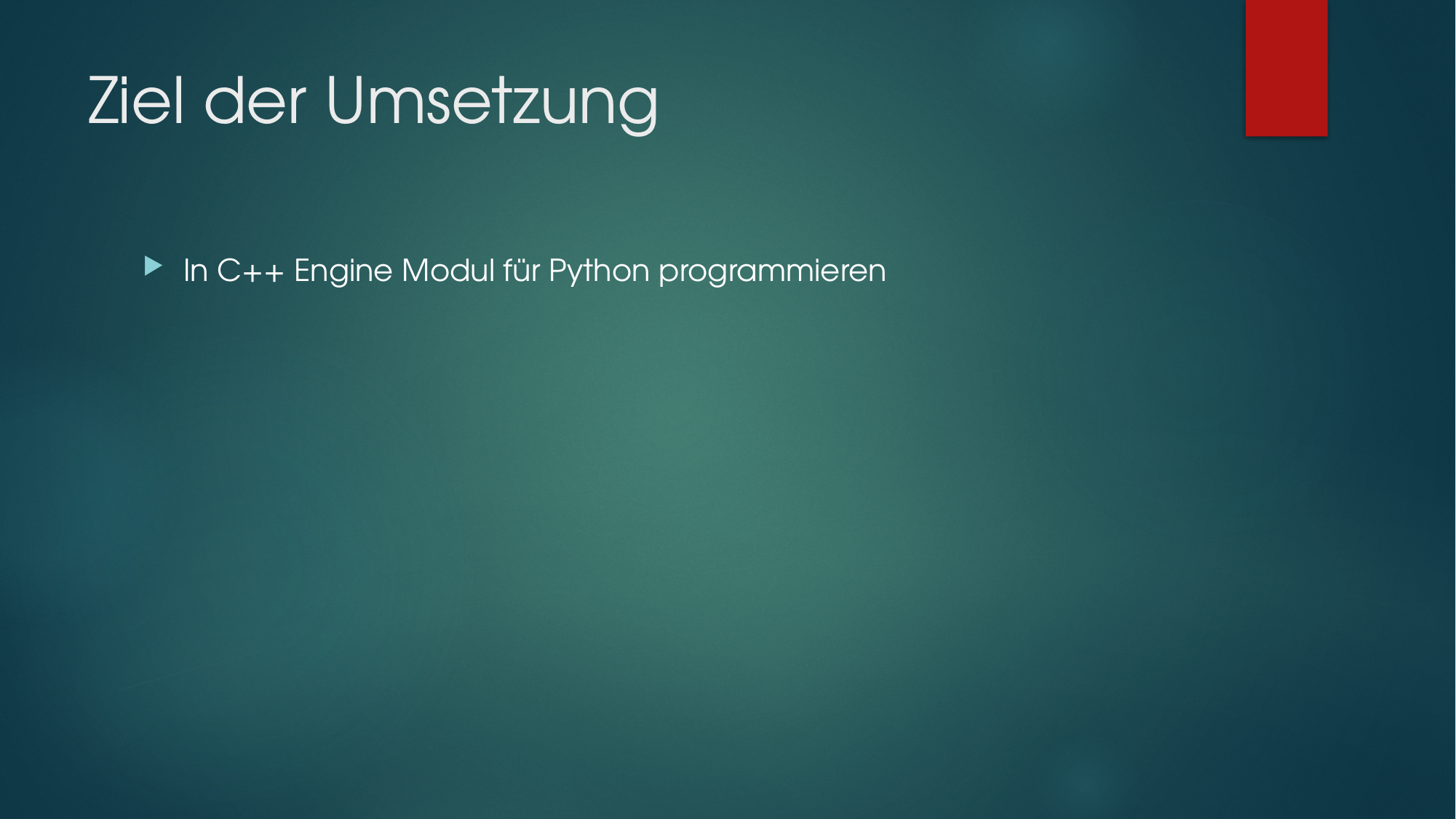

# Ziel der Umsetzung
In C++ Engine Modul für Python programmieren